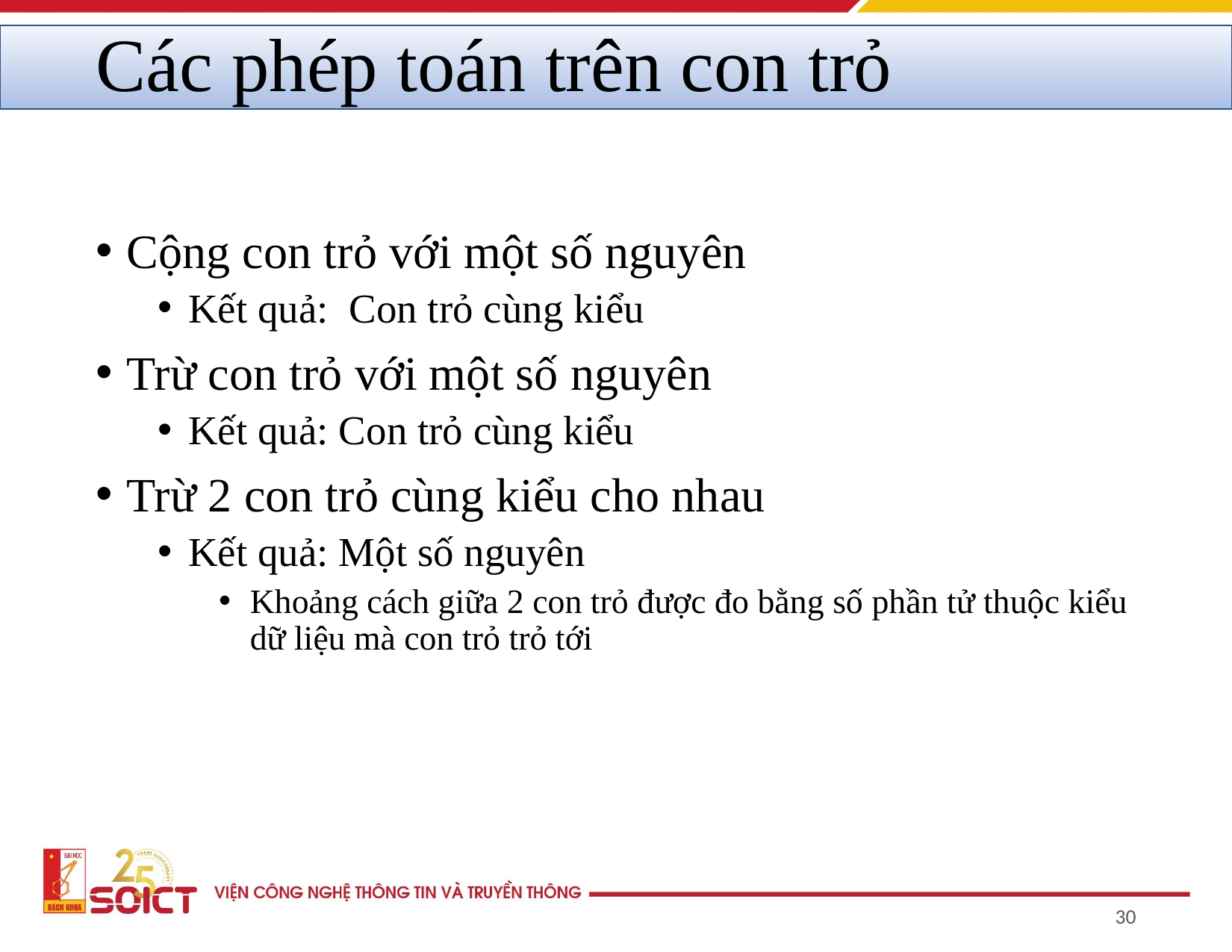

# Các phép toán trên con trỏ

Cộng con trỏ với một số nguyên
Kết quả:  Con trỏ cùng kiểu
Trừ con trỏ với một số nguyên
Kết quả: Con trỏ cùng kiểu
Trừ 2 con trỏ cùng kiểu cho nhau
Kết quả: Một số nguyên
Khoảng cách giữa 2 con trỏ được đo bằng số phần tử thuộc kiểu dữ liệu mà con trỏ trỏ tới
30